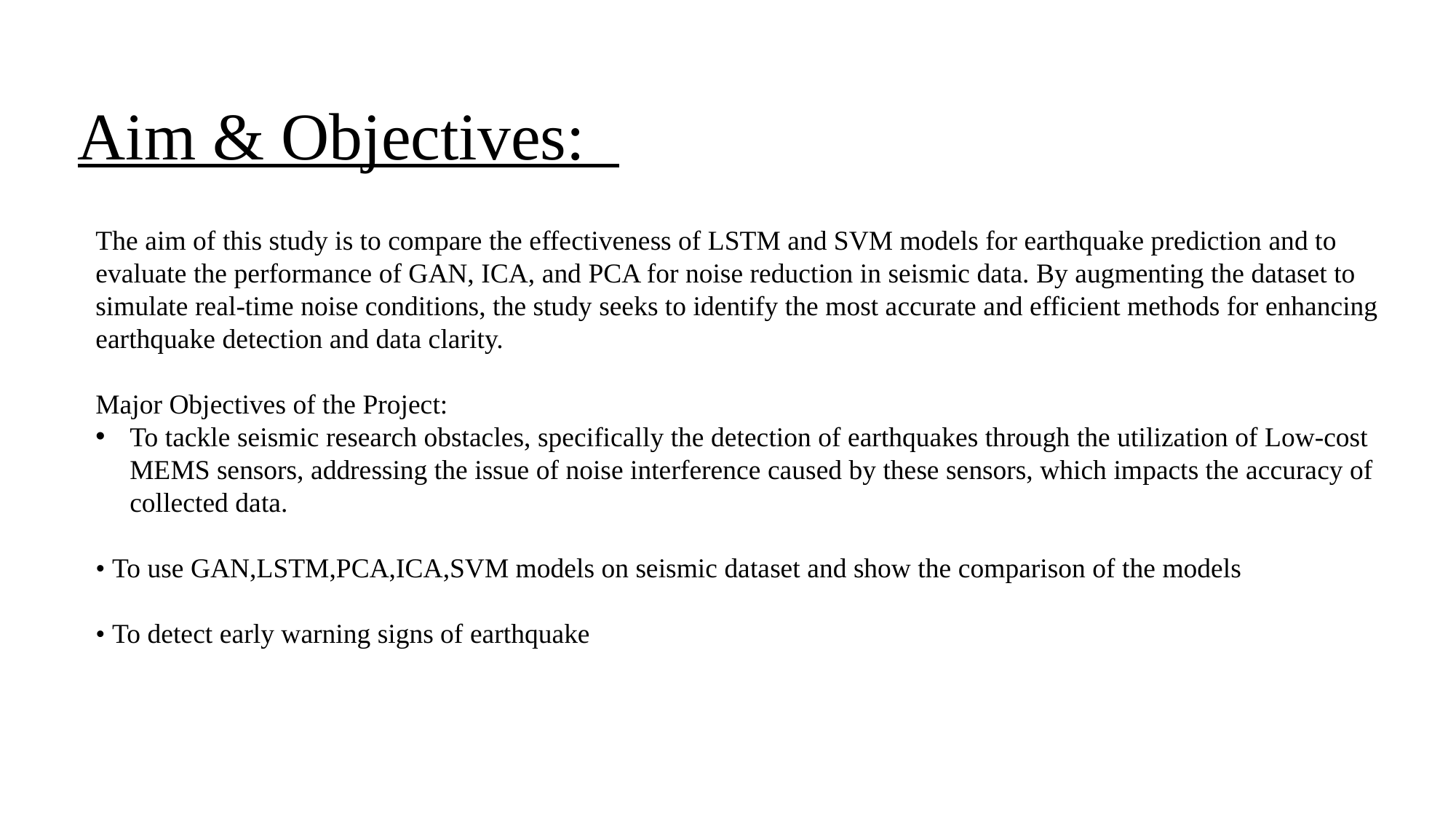

# Aim & Objectives:
The aim of this study is to compare the effectiveness of LSTM and SVM models for earthquake prediction and to evaluate the performance of GAN, ICA, and PCA for noise reduction in seismic data. By augmenting the dataset to simulate real-time noise conditions, the study seeks to identify the most accurate and efficient methods for enhancing earthquake detection and data clarity.

Major Objectives of the Project:
To tackle seismic research obstacles, specifically the detection of earthquakes through the utilization of Low-cost MEMS sensors, addressing the issue of noise interference caused by these sensors, which impacts the accuracy of collected data.

• To use GAN,LSTM,PCA,ICA,SVM models on seismic dataset and show the comparison of the models

• To detect early warning signs of earthquake